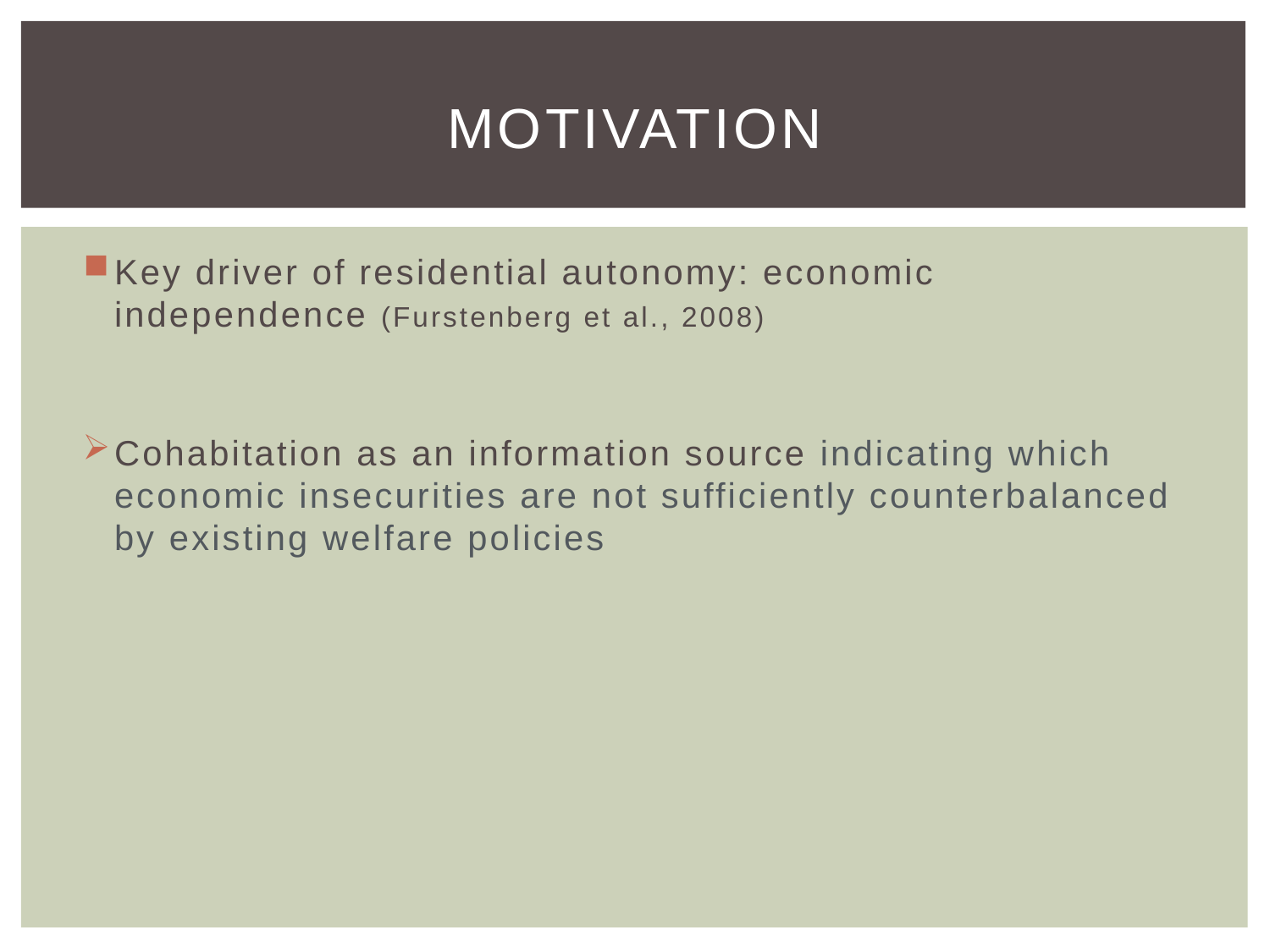

# Motivation
Key driver of residential autonomy: economic independence (Furstenberg et al., 2008)

Cohabitation as an information source indicating which economic insecurities are not sufficiently counterbalanced by existing welfare policies